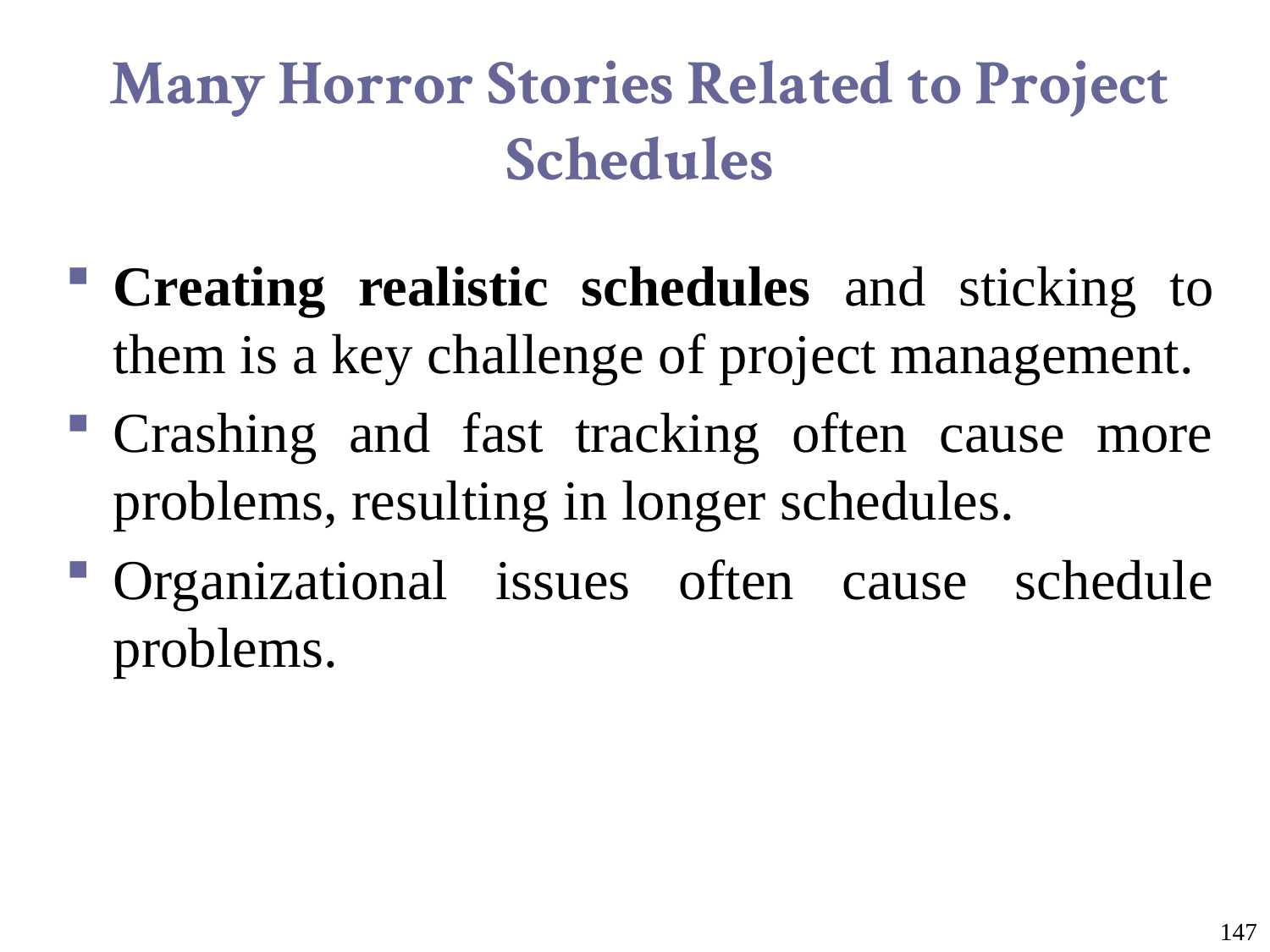

# Many Horror Stories Related to Project Schedules
Creating realistic schedules and sticking to them is a key challenge of project management.
Crashing and fast tracking often cause more problems, resulting in longer schedules.
Organizational issues often cause schedule problems.

147